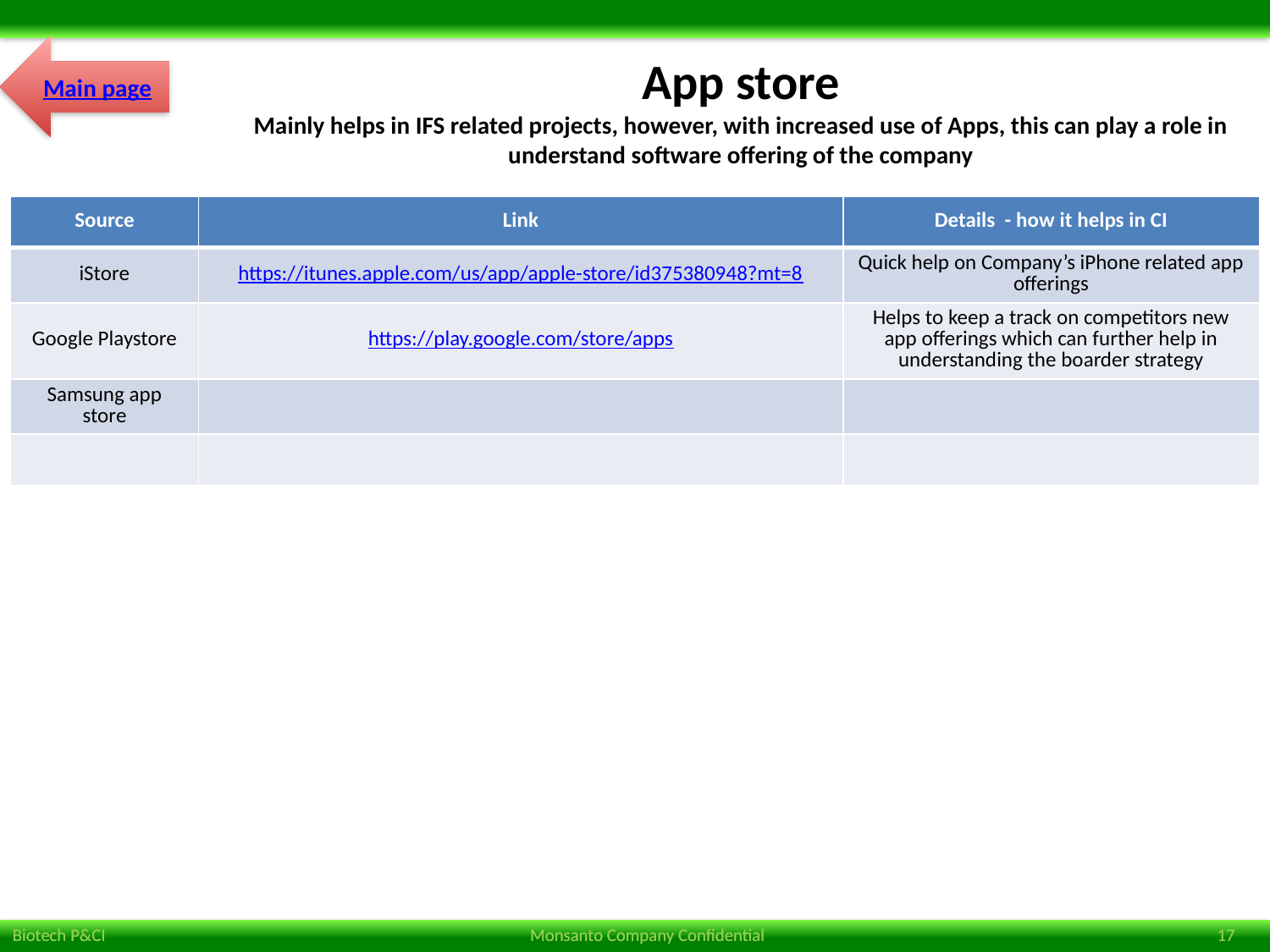

Main page
App store
Mainly helps in IFS related projects, however, with increased use of Apps, this can play a role in understand software offering of the company
| Source | Link | Details - how it helps in CI |
| --- | --- | --- |
| iStore | https://itunes.apple.com/us/app/apple-store/id375380948?mt=8 | Quick help on Company’s iPhone related app offerings |
| Google Playstore | https://play.google.com/store/apps | Helps to keep a track on competitors new app offerings which can further help in understanding the boarder strategy |
| Samsung app store |  |  |
|  |  |  |